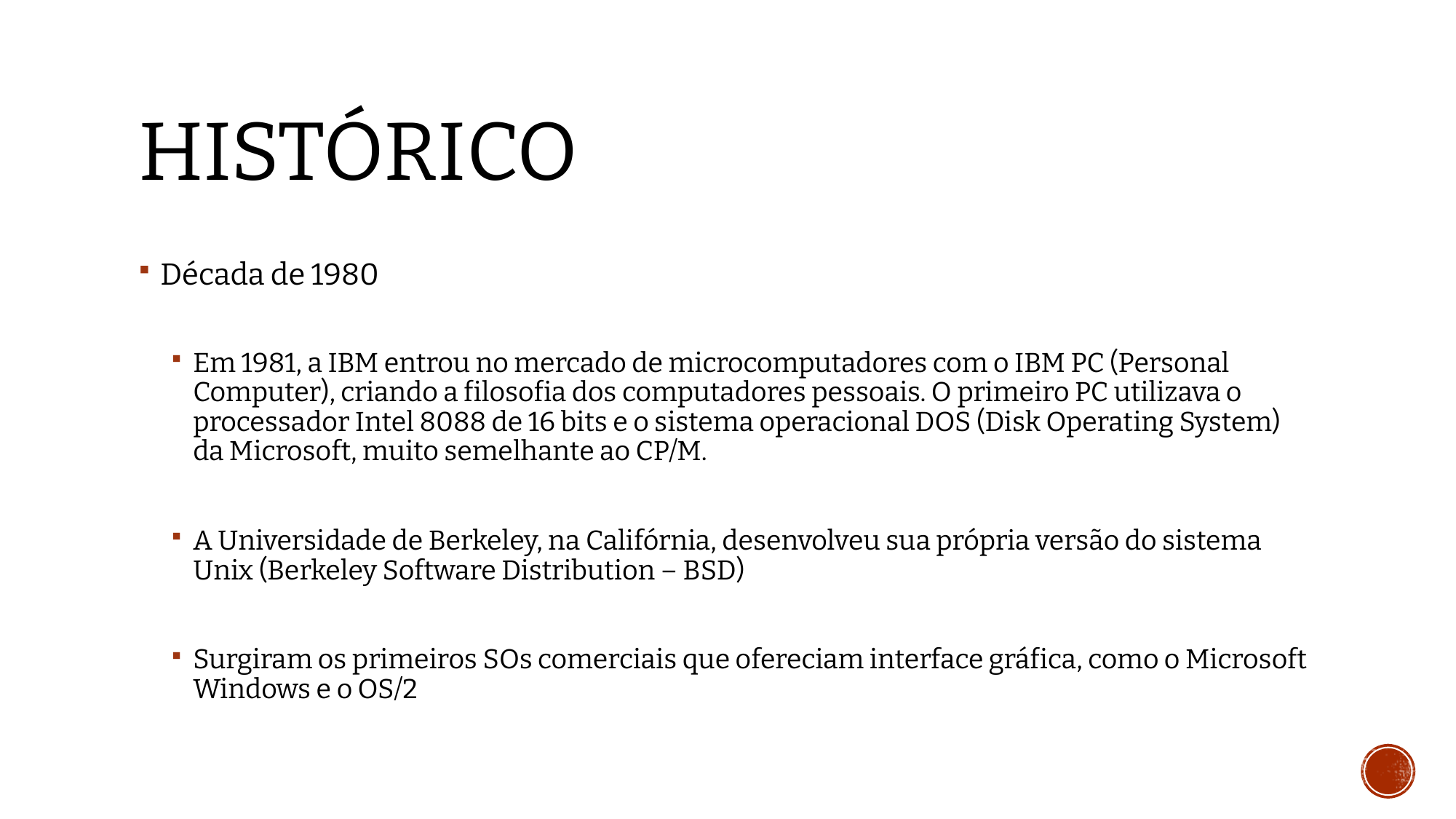

# histórico
Década de 1980

Em 1981, a IBM entrou no mercado de microcomputadores com o IBM PC (Personal Computer), criando a filosofia dos computadores pessoais. O primeiro PC utilizava o processador Intel 8088 de 16 bits e o sistema operacional DOS (Disk Operating System) da Microsoft, muito semelhante ao CP/M.

A Universidade de Berkeley, na Califórnia, desenvolveu sua própria versão do sistema Unix (Berkeley Software Distribution – BSD)

Surgiram os primeiros SOs comerciais que ofereciam interface gráfica, como o Microsoft Windows e o OS/2